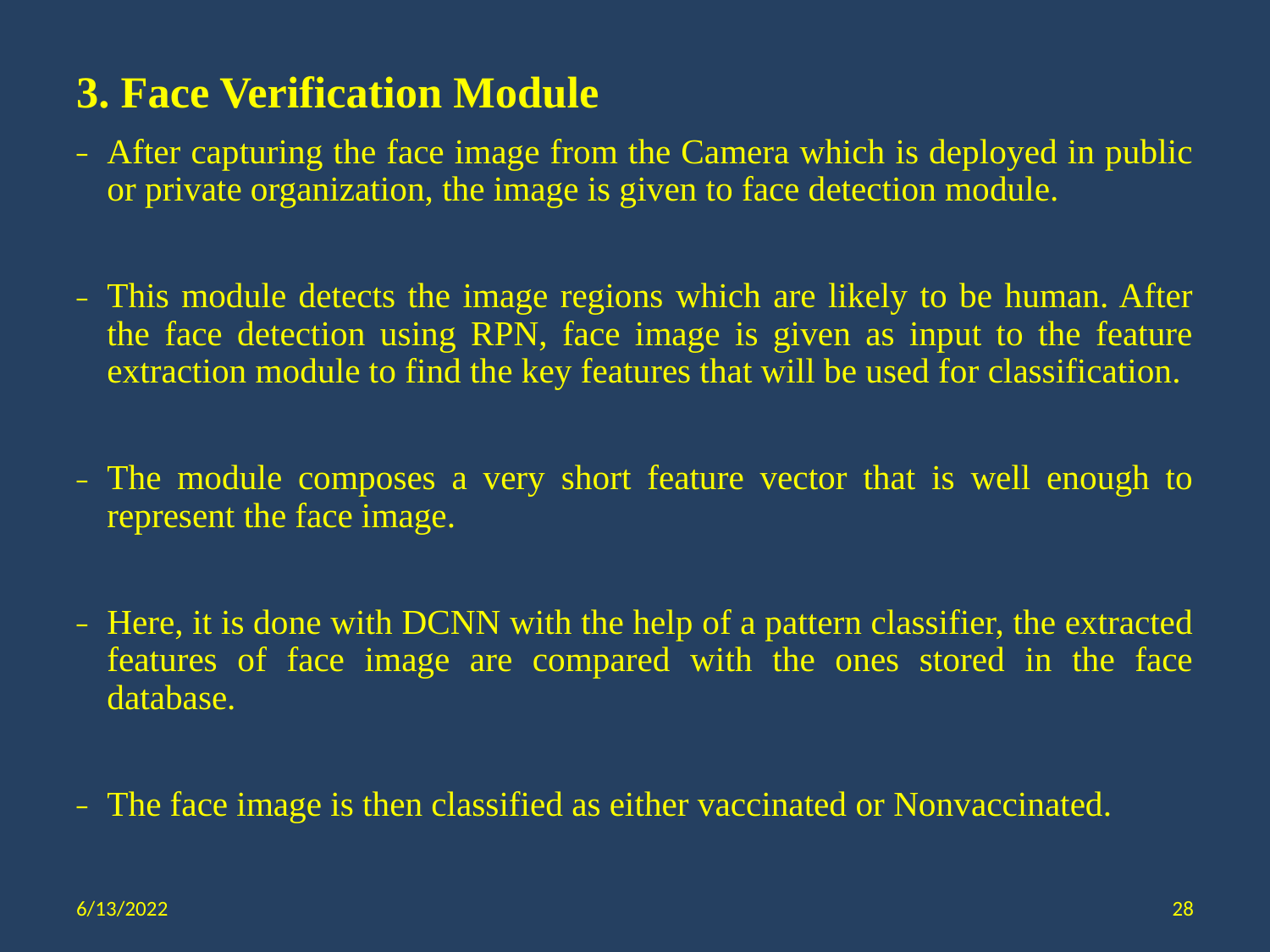

3. Face Verification Module
After capturing the face image from the Camera which is deployed in public or private organization, the image is given to face detection module.

This module detects the image regions which are likely to be human. After the face detection using RPN, face image is given as input to the feature extraction module to find the key features that will be used for classification.

The module composes a very short feature vector that is well enough to represent the face image.

Here, it is done with DCNN with the help of a pattern classifier, the extracted features of face image are compared with the ones stored in the face database.

The face image is then classified as either vaccinated or Nonvaccinated.
6/13/2022
28